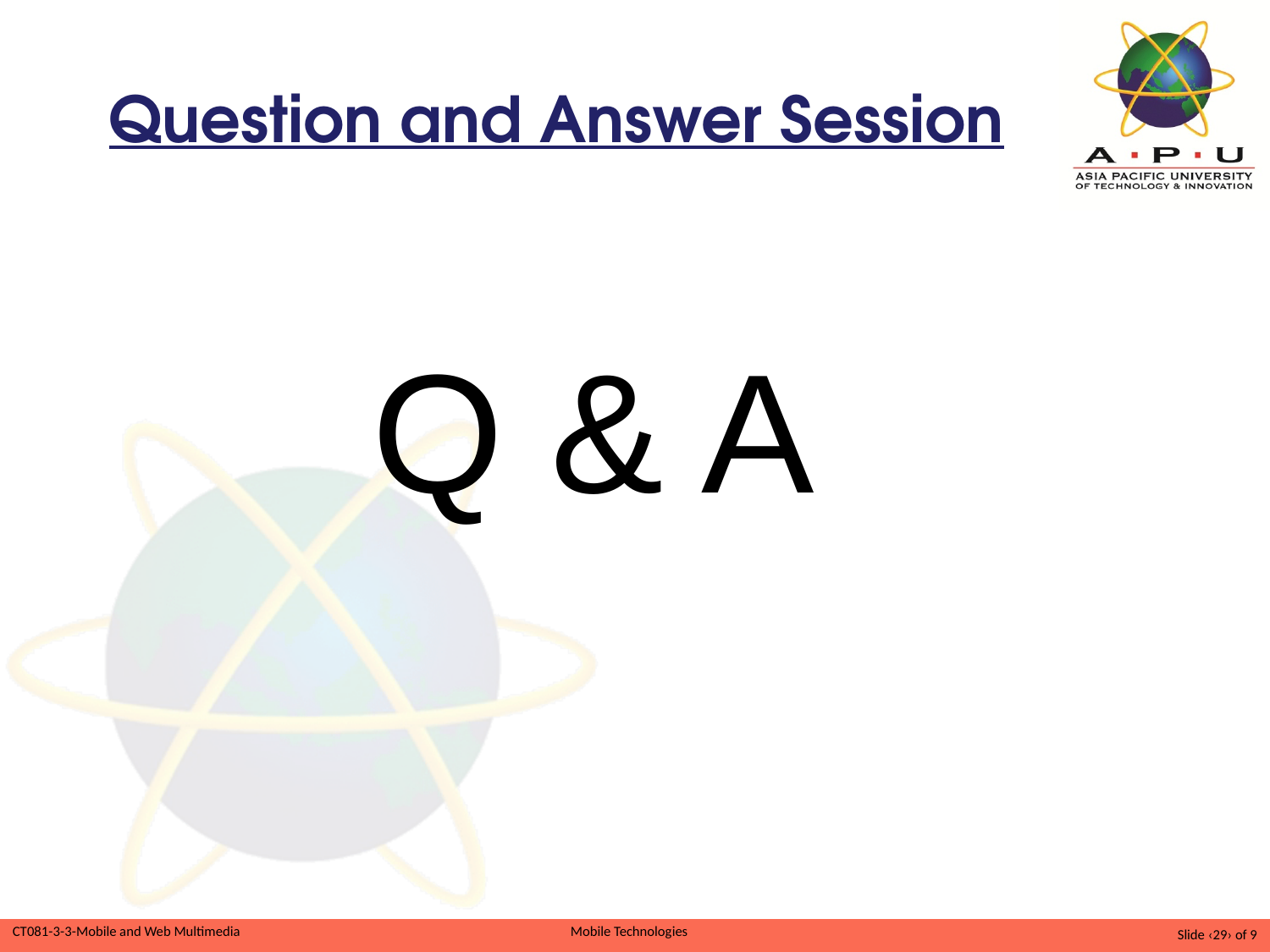

# Question and Answer Session
Q & A
Slide ‹29› of 9